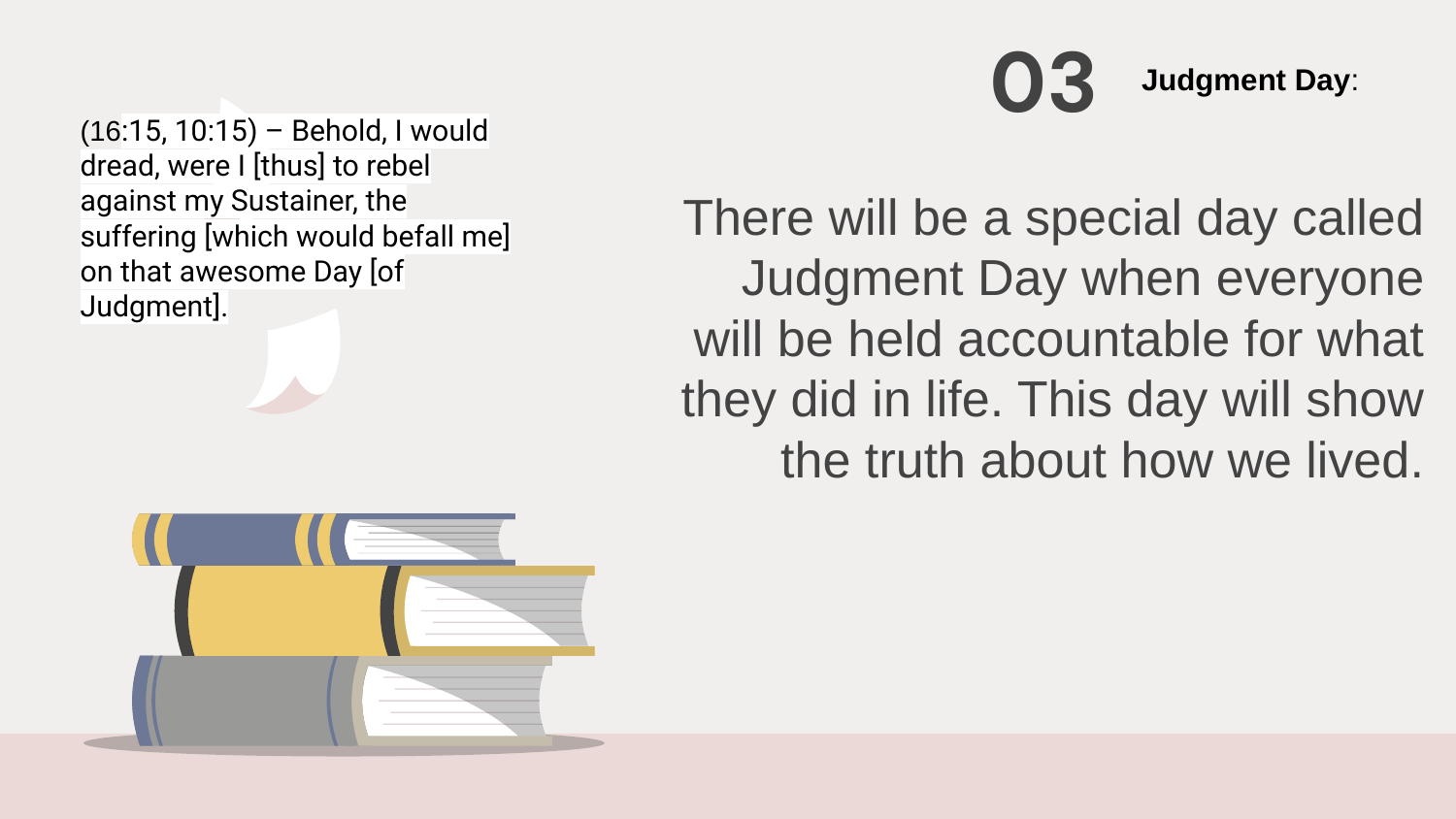

03
# Judgment Day:

(16:15, 10:15) – Behold, I would dread, were I [thus] to rebel against my Sustainer, the suffering [which would befall me] on that awesome Day [of Judgment].
There will be a special day called Judgment Day when everyone will be held accountable for what they did in life. This day will show the truth about how we lived.